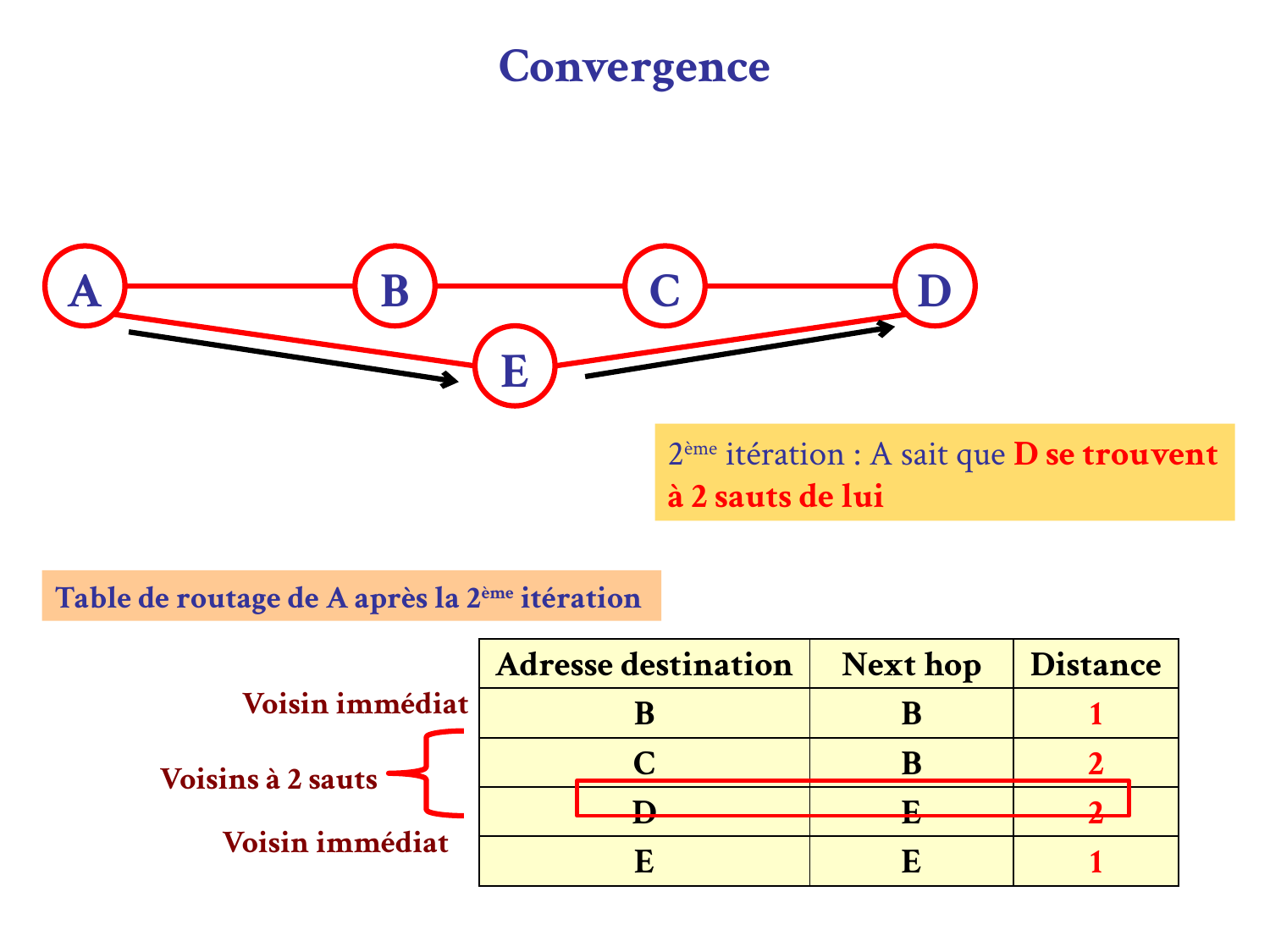

# Convergence
A
B
C
D
E
2ème itération : A sait que D se trouvent à 2 sauts de lui
Table de routage de A après la 2ème itération
| Adresse destination | Next hop | Distance |
| --- | --- | --- |
| B | B | 1 |
| C | B | 2 |
| D | E | 2 |
| E | E | 1 |
Voisin immédiat

Voisins à 2 sauts
21

Voisin immédiat